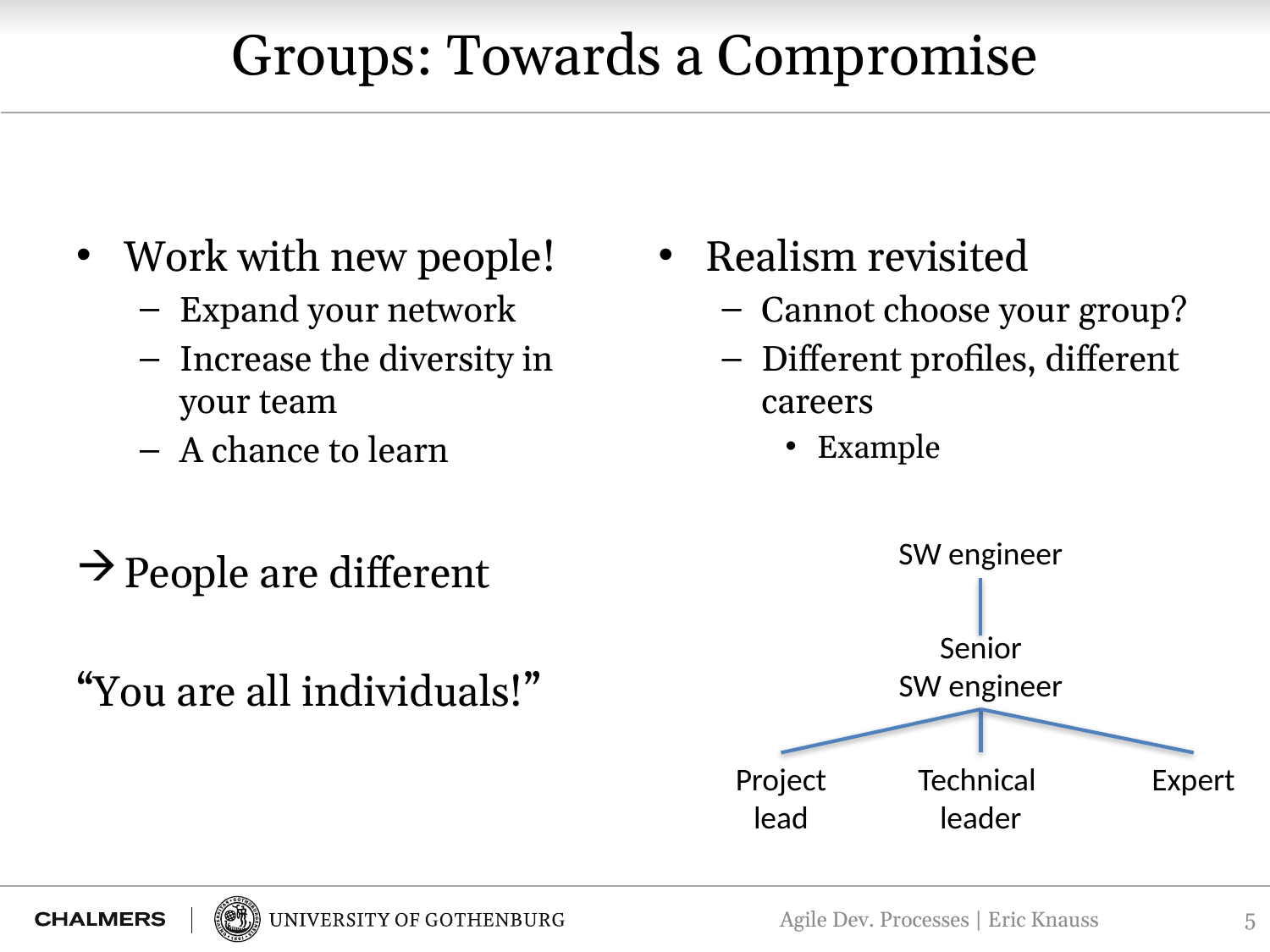

# Groups: Towards a Compromise
Work with new people!
Expand your network
Increase the diversity in your team
A chance to learn

People are different

“You are all individuals!”
Realism revisited
Cannot choose your group?
Different profiles, different careers
Example
SW engineer
Senior
SW engineer
Project lead
Technical
leader
Expert
5
Agile Dev. Processes | Eric Knauss